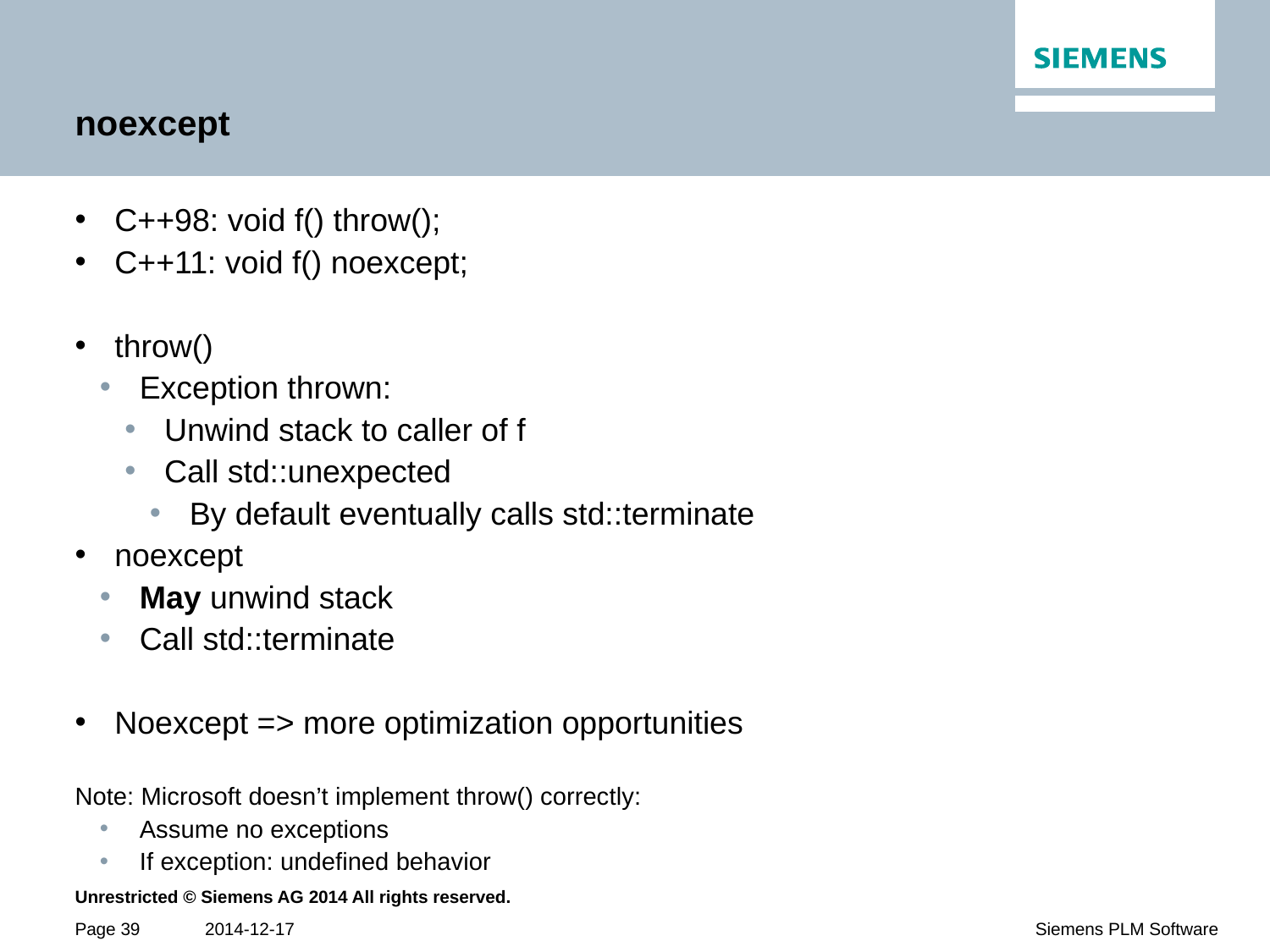

# noexcept
C++98: void f() throw();
C++11: void f() noexcept;

throw()
Exception thrown:
Unwind stack to caller of f
Call std::unexpected
By default eventually calls std::terminate
noexcept
May unwind stack
Call std::terminate

Noexcept => more optimization opportunities

Note: Microsoft doesn’t implement throw() correctly:
Assume no exceptions
If exception: undefined behavior